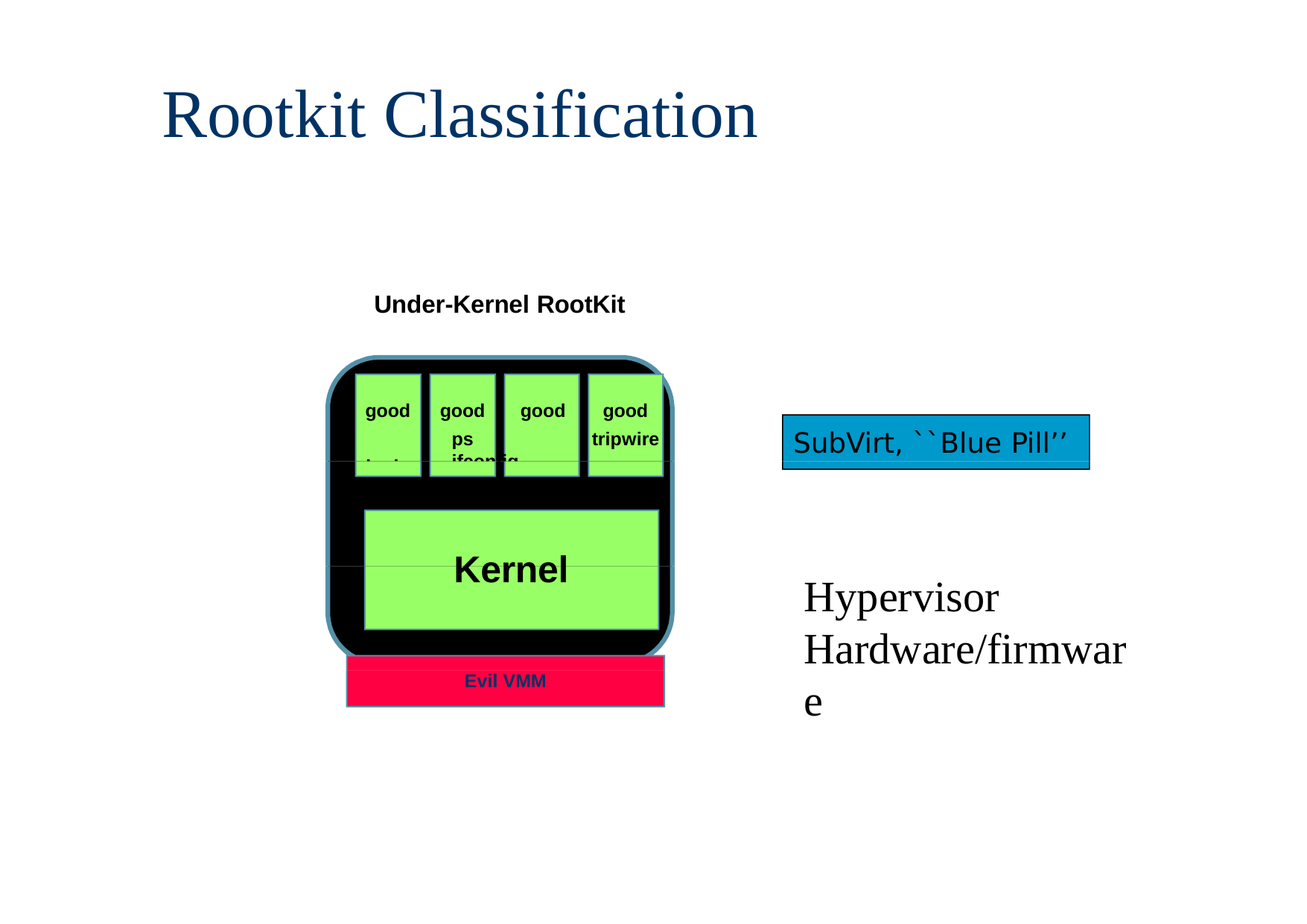

# Rootkit Classification

Under-Kernel RootKit

good  login
good	good
ps	ifconfig
good  tripwire

SubVirt, ``Blue Pill’’

Kernel
Hypervisor  Hardware/firmwar

e

Evil VMM